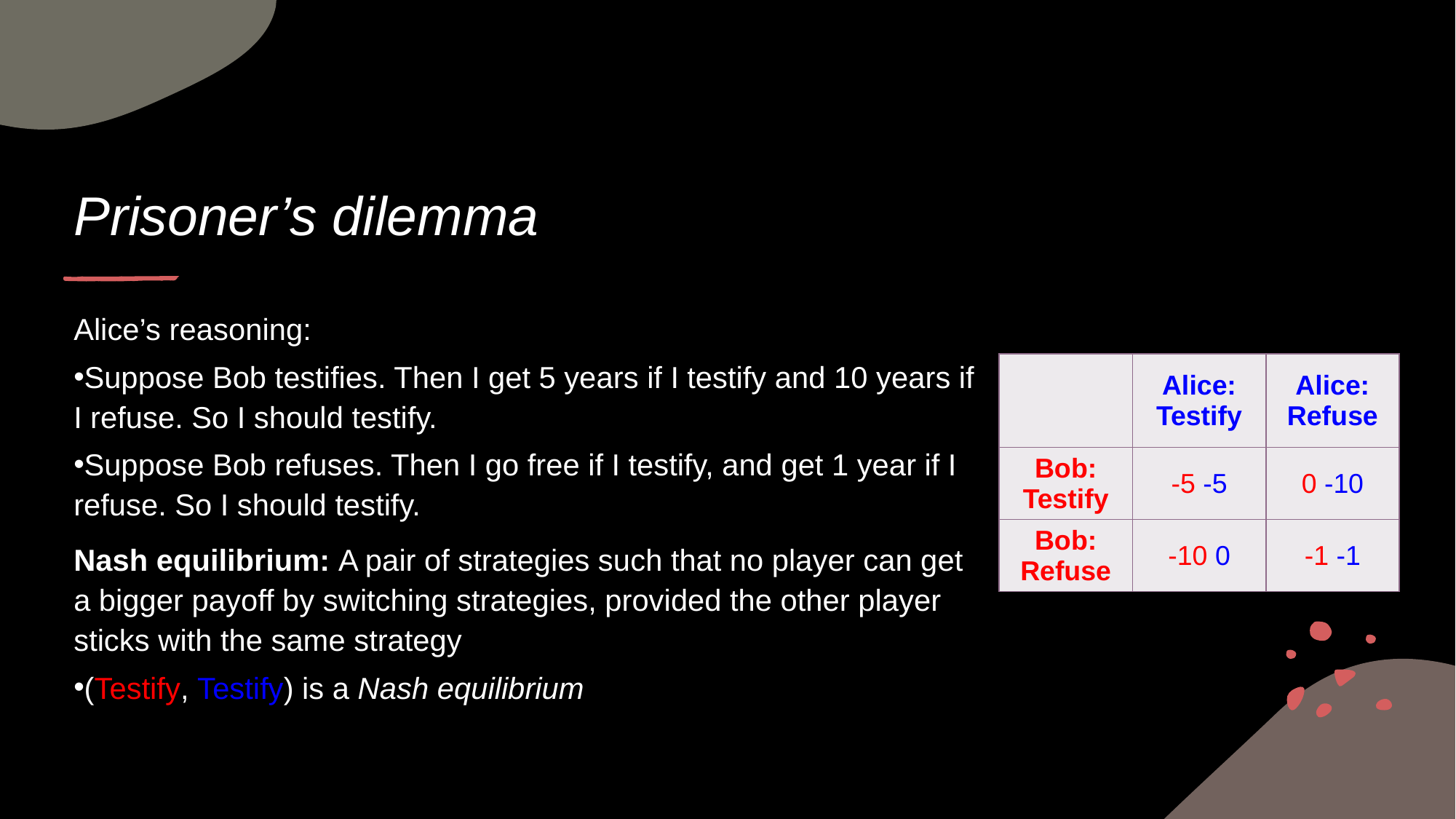

# Prisoner’s dilemma
Alice’s reasoning:
Suppose Bob testifies. Then I get 5 years if I testify and 10 years if I refuse. So I should testify.
Suppose Bob refuses. Then I go free if I testify, and get 1 year if I refuse. So I should testify.
Nash equilibrium: A pair of strategies such that no player can get a bigger payoff by switching strategies, provided the other player sticks with the same strategy
(Testify, Testify) is a Nash equilibrium
|  | Alice: Testify | Alice: Refuse |
| --- | --- | --- |
| Bob: Testify | -5 -5 | 0 -10 |
| Bob: Refuse | -10 0 | -1 -1 |